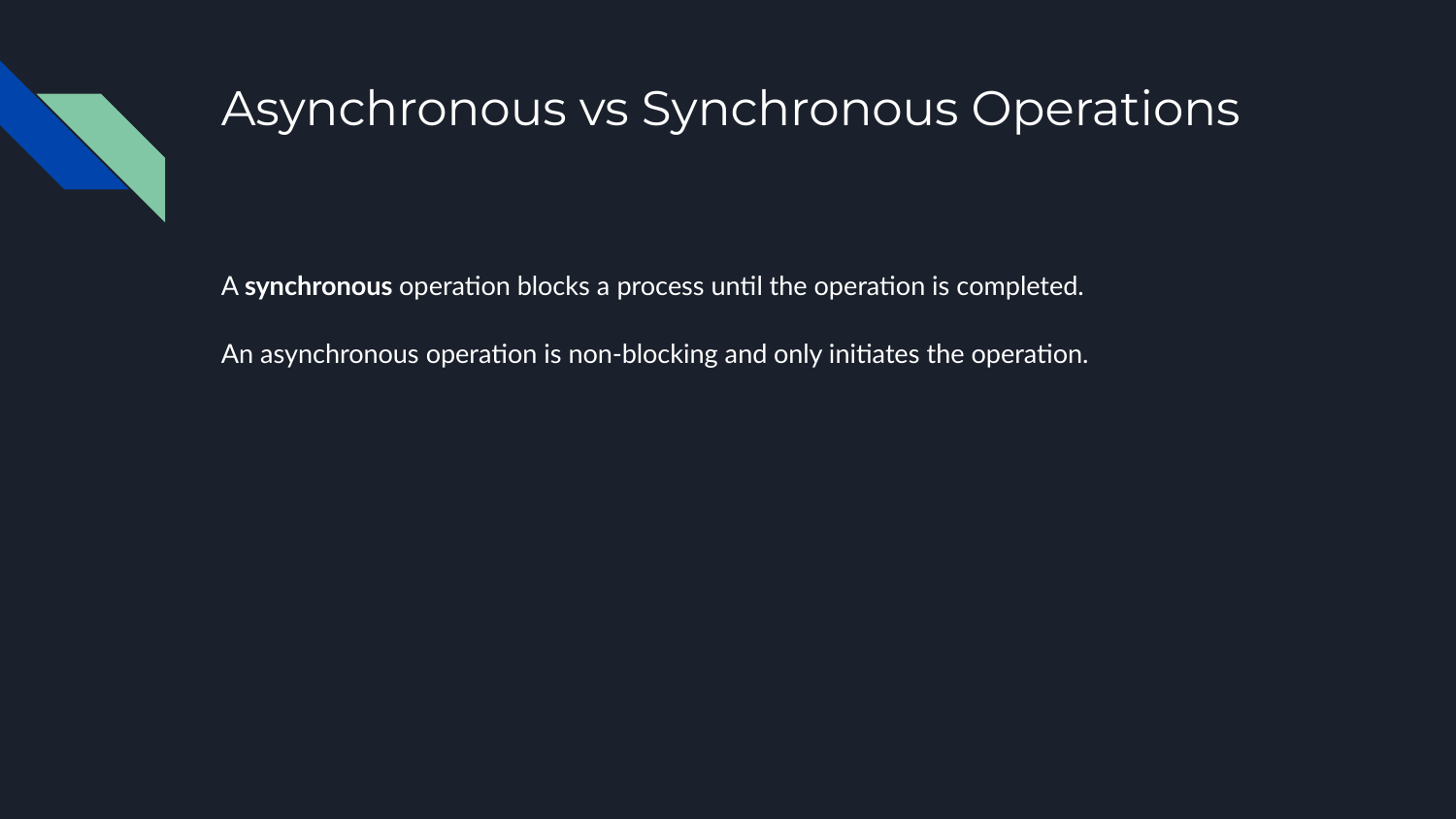

# Asynchronous vs Synchronous Operations
A synchronous operation blocks a process until the operation is completed.
An asynchronous operation is non-blocking and only initiates the operation.